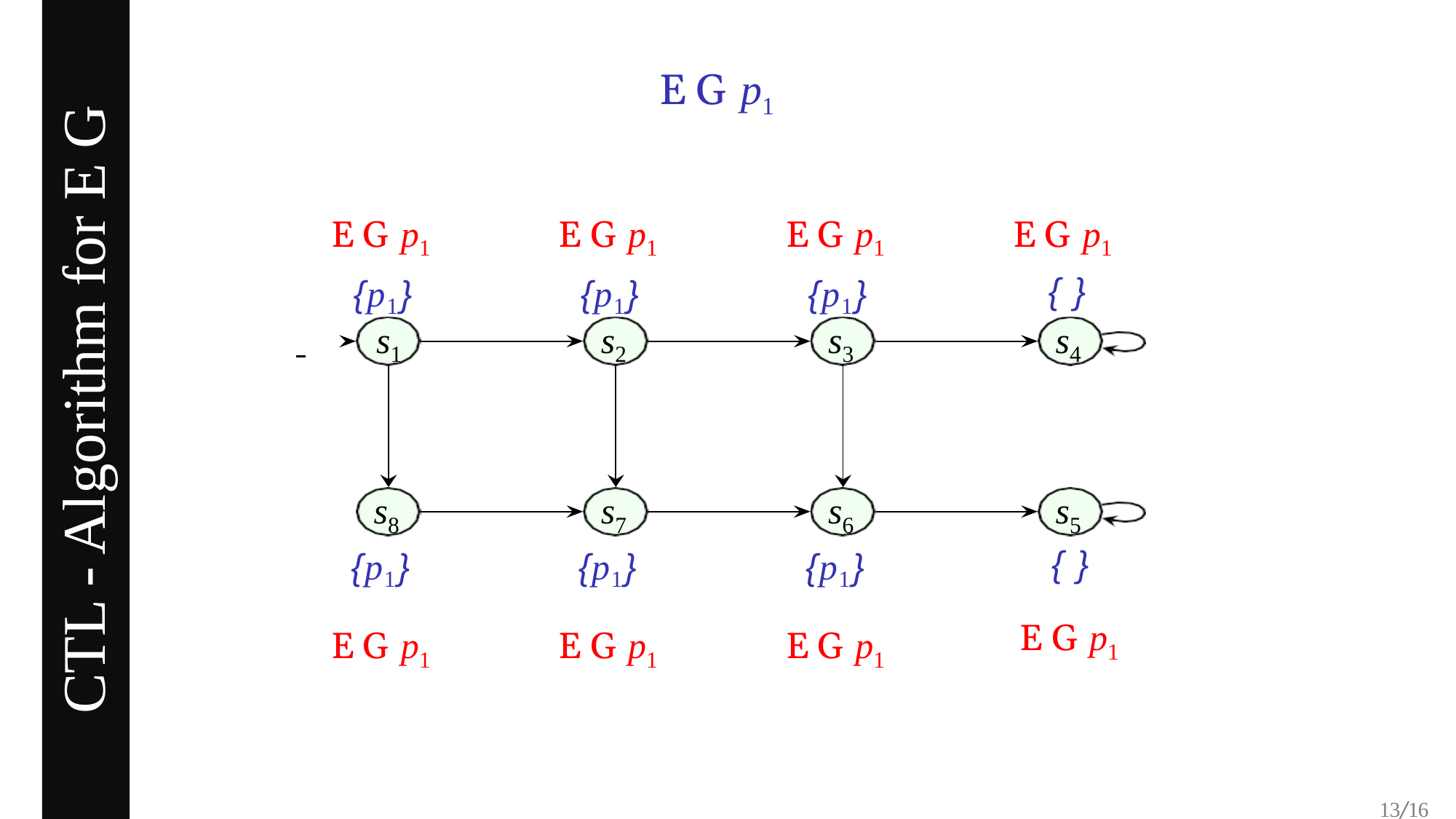

# E G p1
E G p1
E G p1
E G p1
E G p1
{p1}
{p1}
{p1}
{ }
 	  s1
s2
s3
s4

CTL - Algorithm for E G
s8
s7
s6
s5

{p1}
E G p1
{p1}
E G p1
{p1}
E G p1
{ }
E G p1
13/16